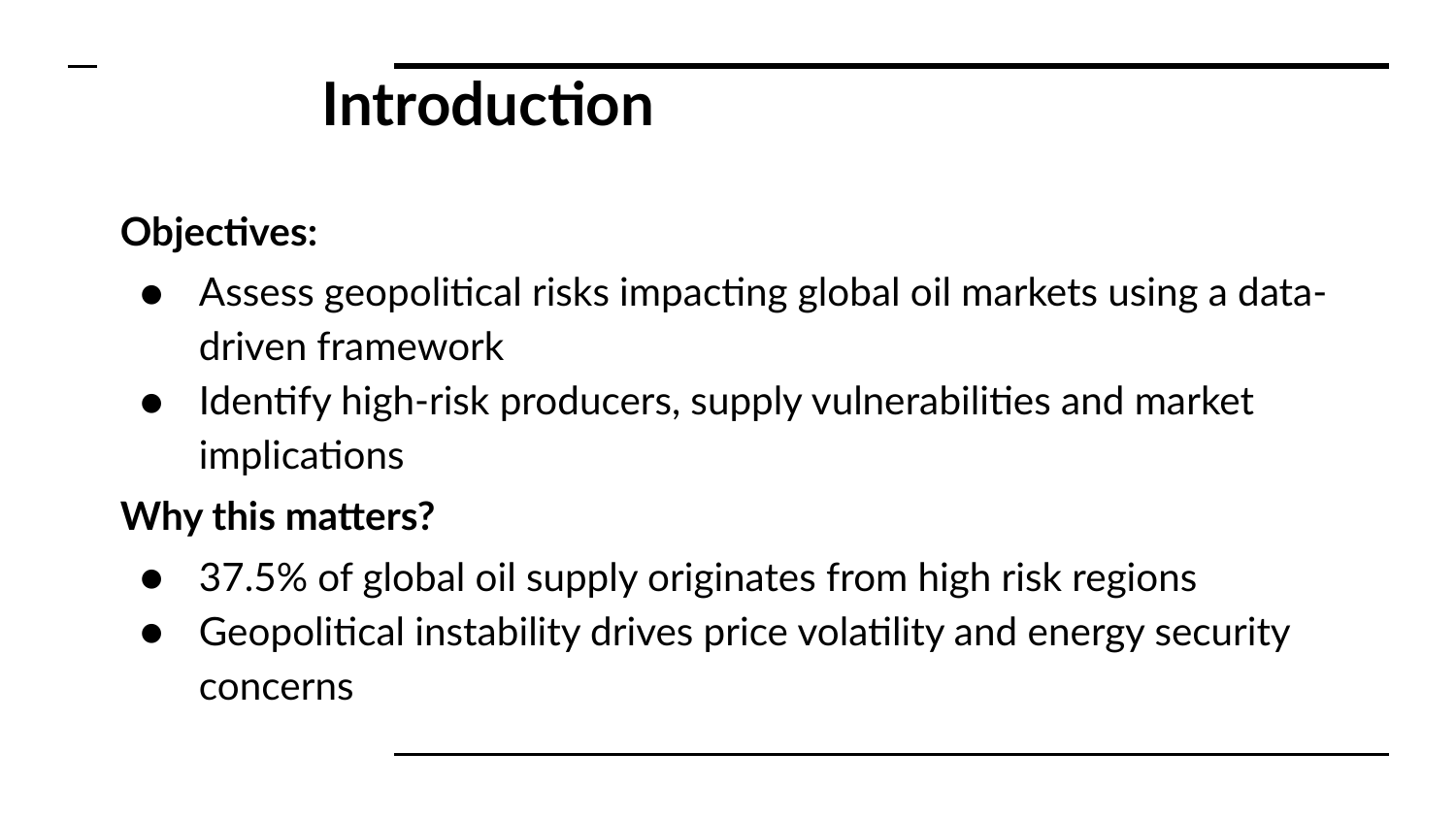

# Introduction

Objectives:
Assess geopolitical risks impacting global oil markets using a data-driven framework
Identify high-risk producers, supply vulnerabilities and market implications
Why this matters?
37.5% of global oil supply originates from high risk regions
Geopolitical instability drives price volatility and energy security concerns